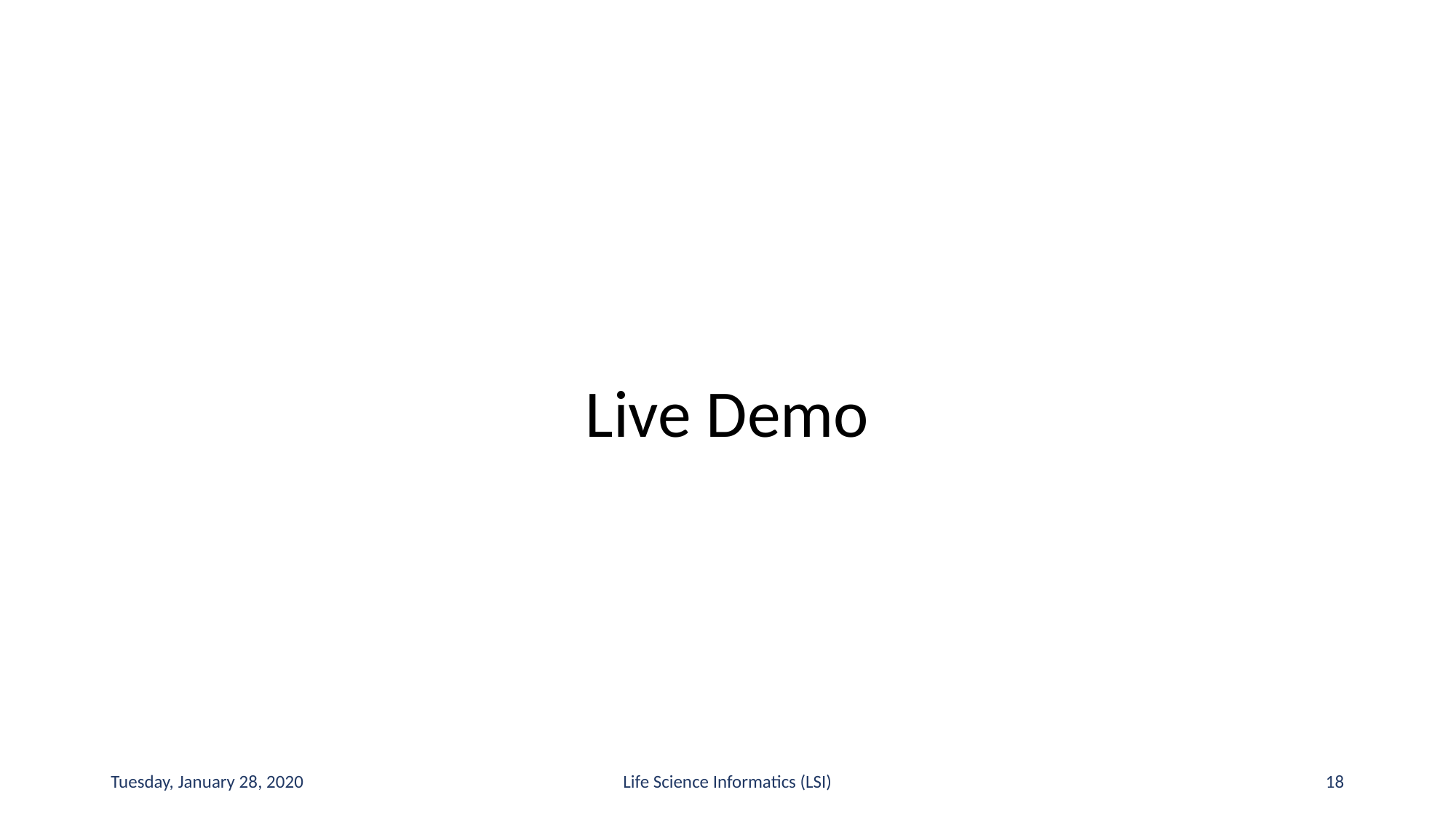

Live Demo
Tuesday, January 28, 2020
Life Science Informatics (LSI)
18